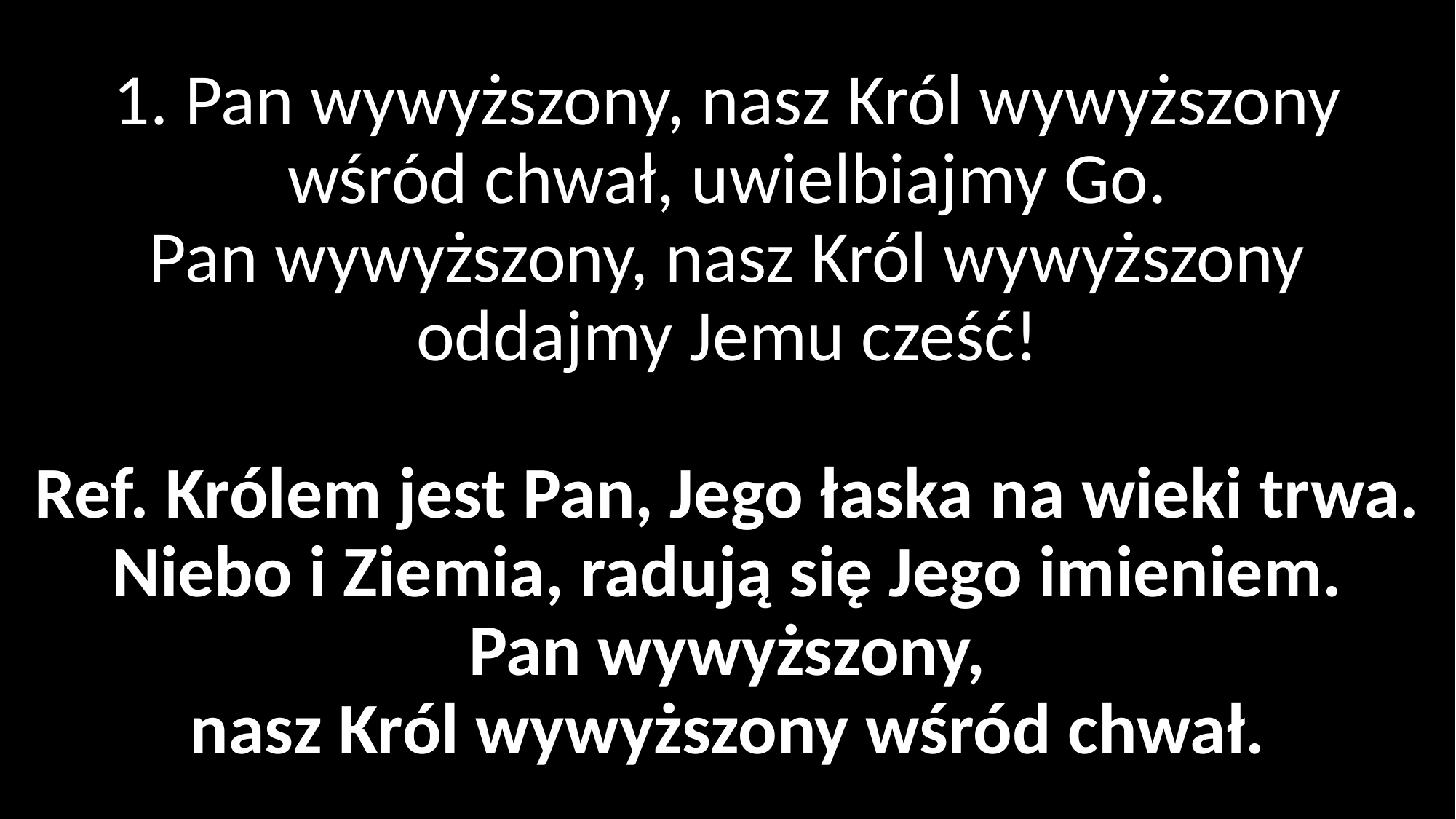

# 1. Pan wywyższony, nasz Król wywyższony wśród chwał, uwielbiajmy Go. Pan wywyższony, nasz Król wywyższony oddajmy Jemu cześć! Ref. Królem jest Pan, Jego łaska na wieki trwa. Niebo i Ziemia, radują się Jego imieniem. Pan wywyższony, nasz Król wywyższony wśród chwał.